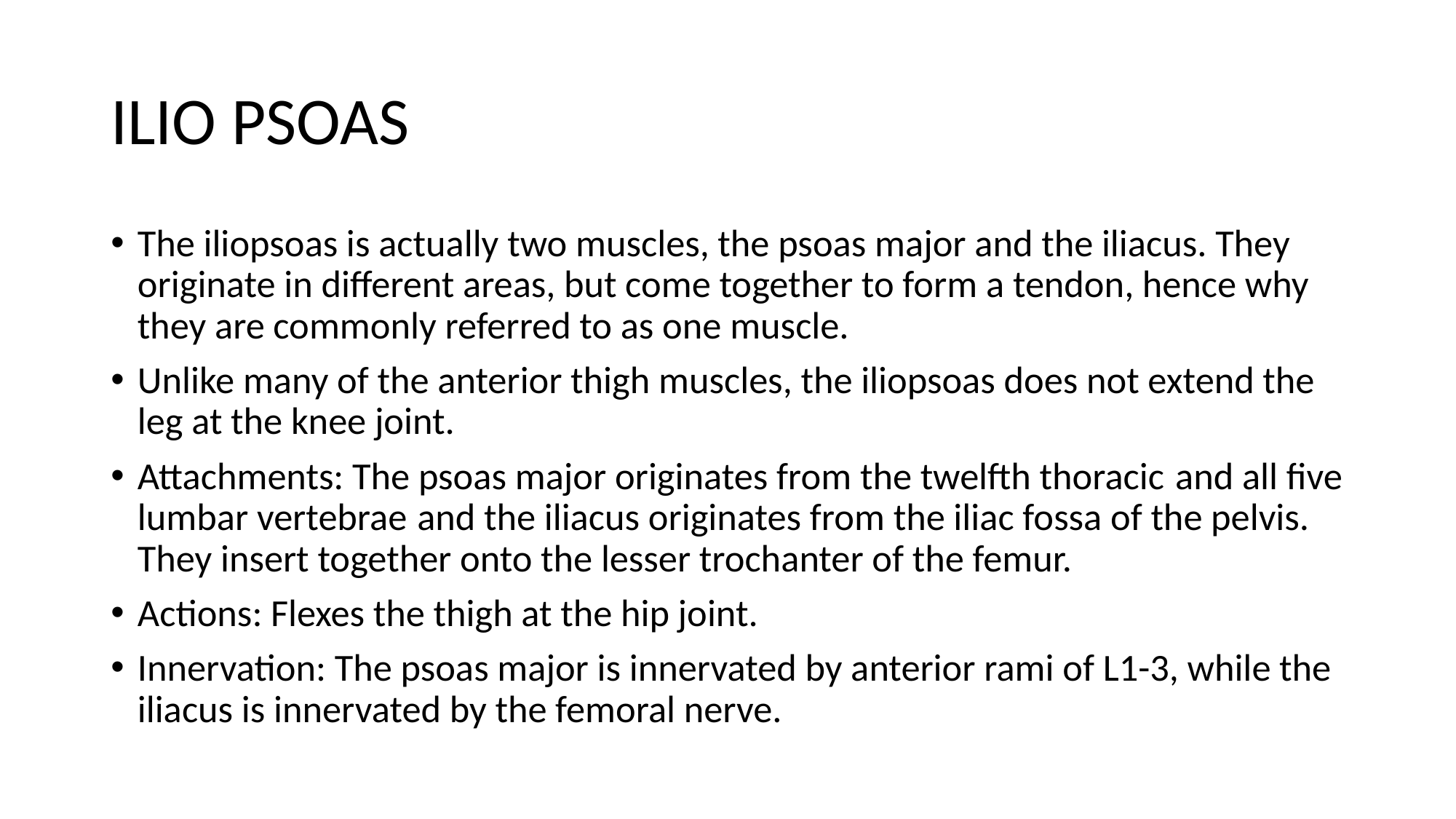

# ILIO PSOAS
The iliopsoas is actually two muscles, the psoas major and the iliacus. They originate in different areas, but come together to form a tendon, hence why they are commonly referred to as one muscle.
Unlike many of the anterior thigh muscles, the iliopsoas does not extend the leg at the knee joint.
Attachments: The psoas major originates from the twelfth thoracic﻿ and all five lumbar vertebrae﻿ and the iliacus originates from the iliac fossa of the pelvis. They insert together onto the lesser trochanter of the femur.
Actions: Flexes the thigh at the hip joint.
Innervation: The psoas major is innervated by anterior rami of L1-3, while the iliacus is innervated by the femoral nerve.